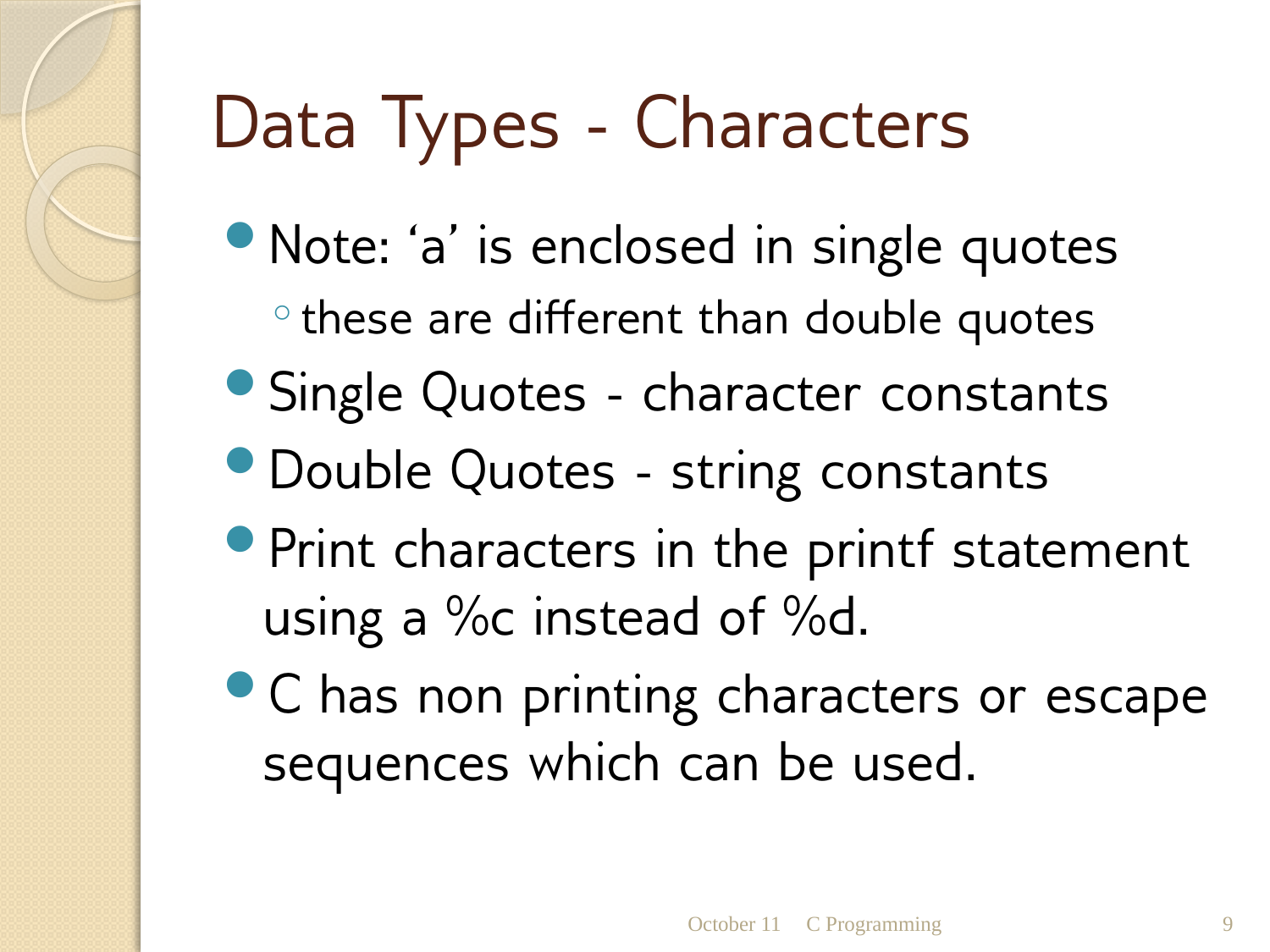

# Data Types - Characters
Note: ‘a’ is enclosed in single quotes
these are different than double quotes
Single Quotes - character constants
Double Quotes - string constants
Print characters in the printf statement using a %c instead of %d.
C has non printing characters or escape sequences which can be used.
October 11
C Programming
9